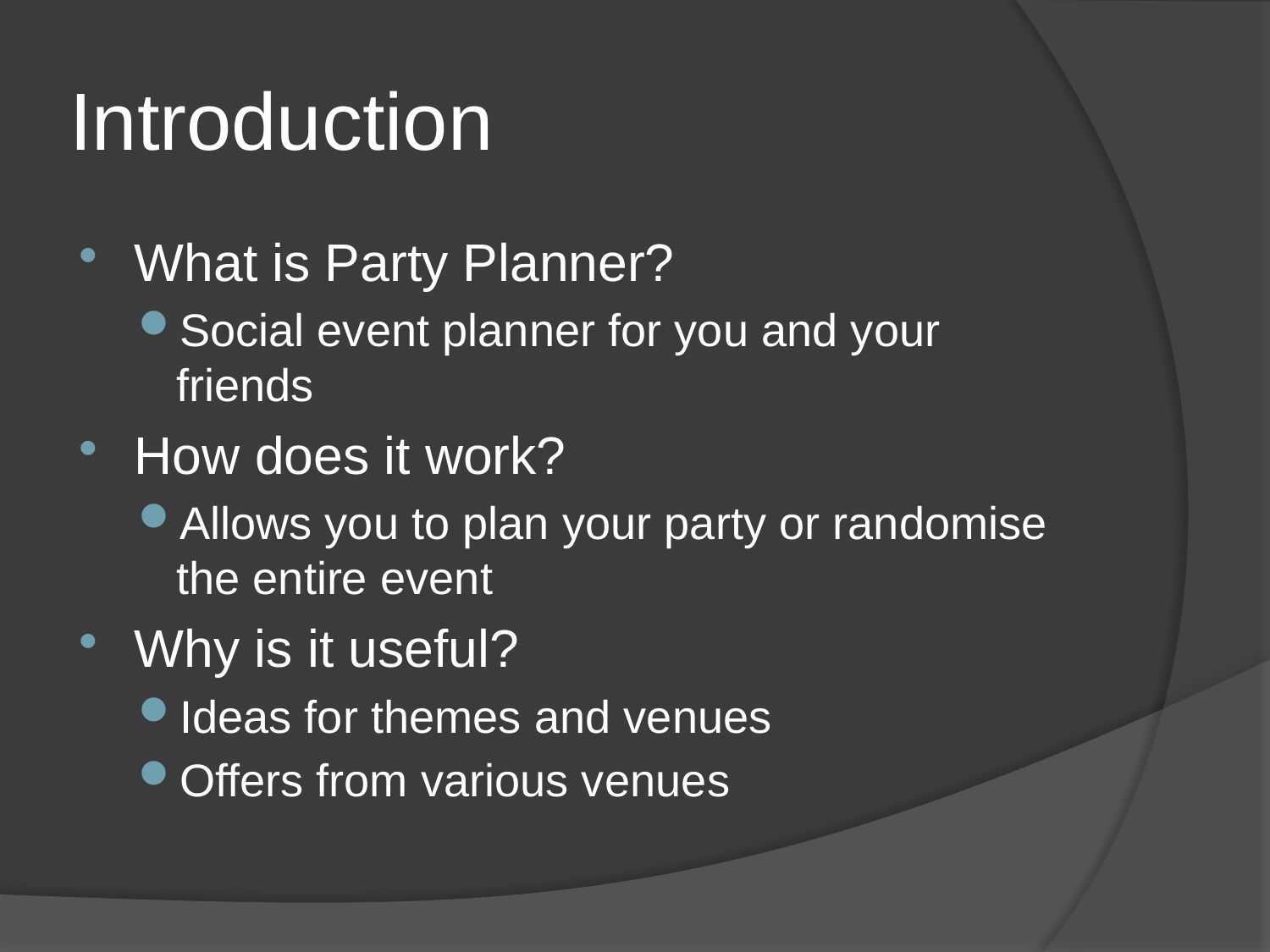

# Introduction
What is Party Planner?
Social event planner for you and your friends
How does it work?
Allows you to plan your party or randomise the entire event
Why is it useful?
Ideas for themes and venues
Offers from various venues